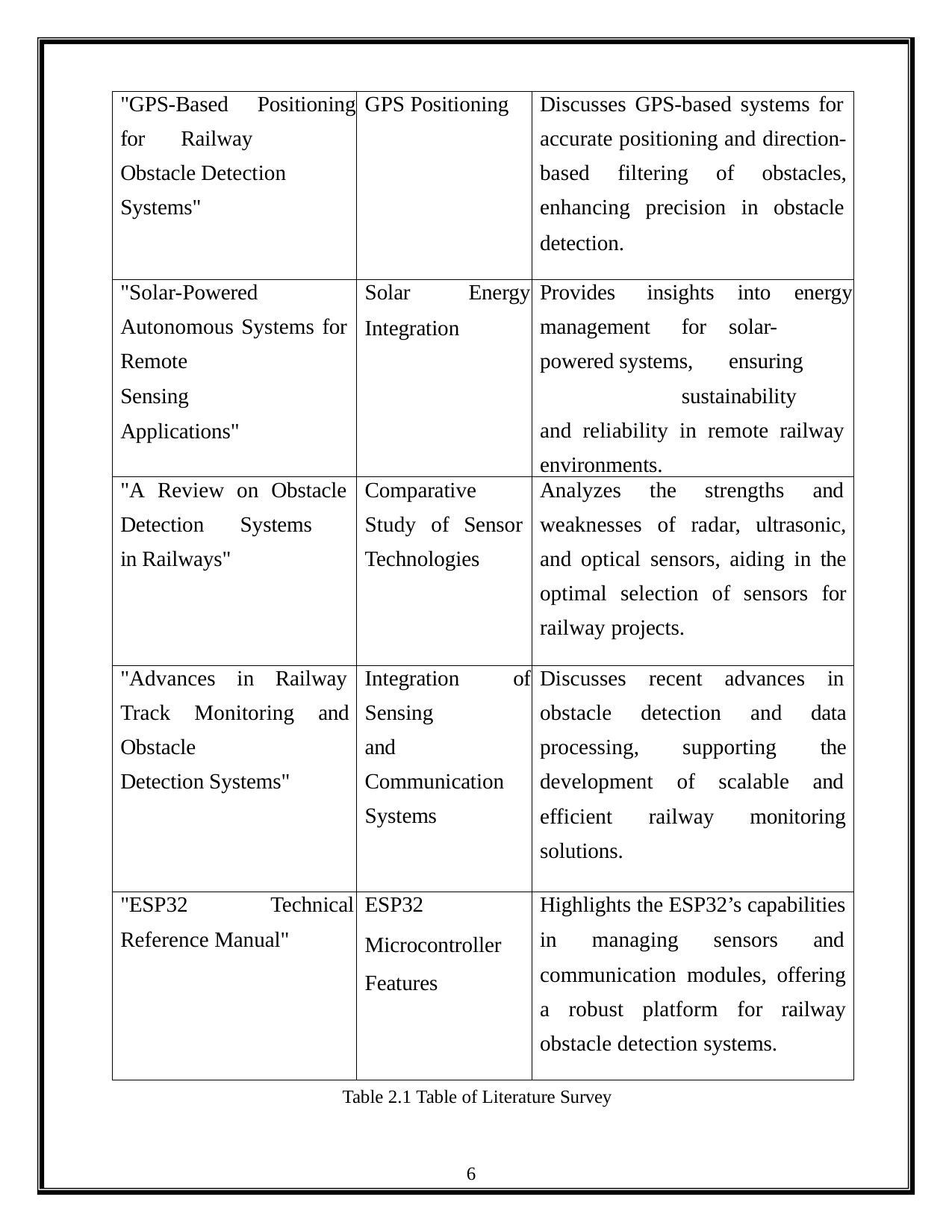

| "GPS-Based Positioning for Railway Obstacle Detection Systems" | GPS Positioning | Discusses GPS-based systems for accurate positioning and direction- based filtering of obstacles, enhancing precision in obstacle detection. |
| --- | --- | --- |
| "Solar-Powered Autonomous Systems for Remote Sensing Applications" | Solar Energy Integration | Provides insights into energy management for solar-powered systems, ensuring sustainability and reliability in remote railway environments. |
| "A Review on Obstacle Detection Systems in Railways" | Comparative Study of Sensor Technologies | Analyzes the strengths and weaknesses of radar, ultrasonic, and optical sensors, aiding in the optimal selection of sensors for railway projects. |
| "Advances in Railway Track Monitoring and Obstacle Detection Systems" | Integration of Sensing and Communication Systems | Discusses recent advances in obstacle detection and data processing, supporting the development of scalable and efficient railway monitoring solutions. |
| "ESP32 Technical Reference Manual" | ESP32 Microcontroller Features | Highlights the ESP32’s capabilities in managing sensors and communication modules, offering a robust platform for railway obstacle detection systems. |
Table 2.1 Table of Literature Survey
6